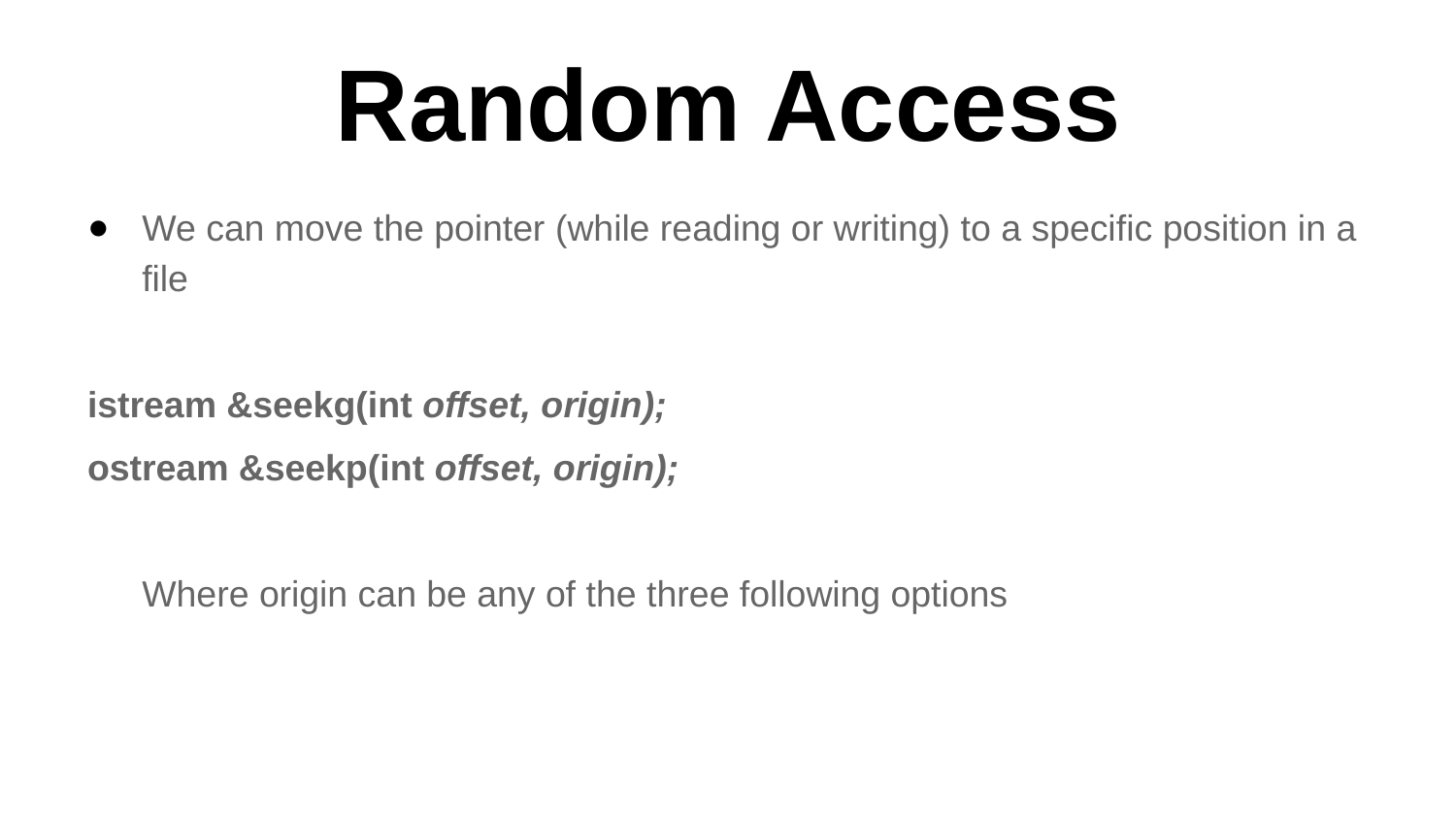

# Random Access
We can move the pointer (while reading or writing) to a specific position in a file

istream &seekg(int offset, origin);
ostream &seekp(int offset, origin);

	Where origin can be any of the three following options